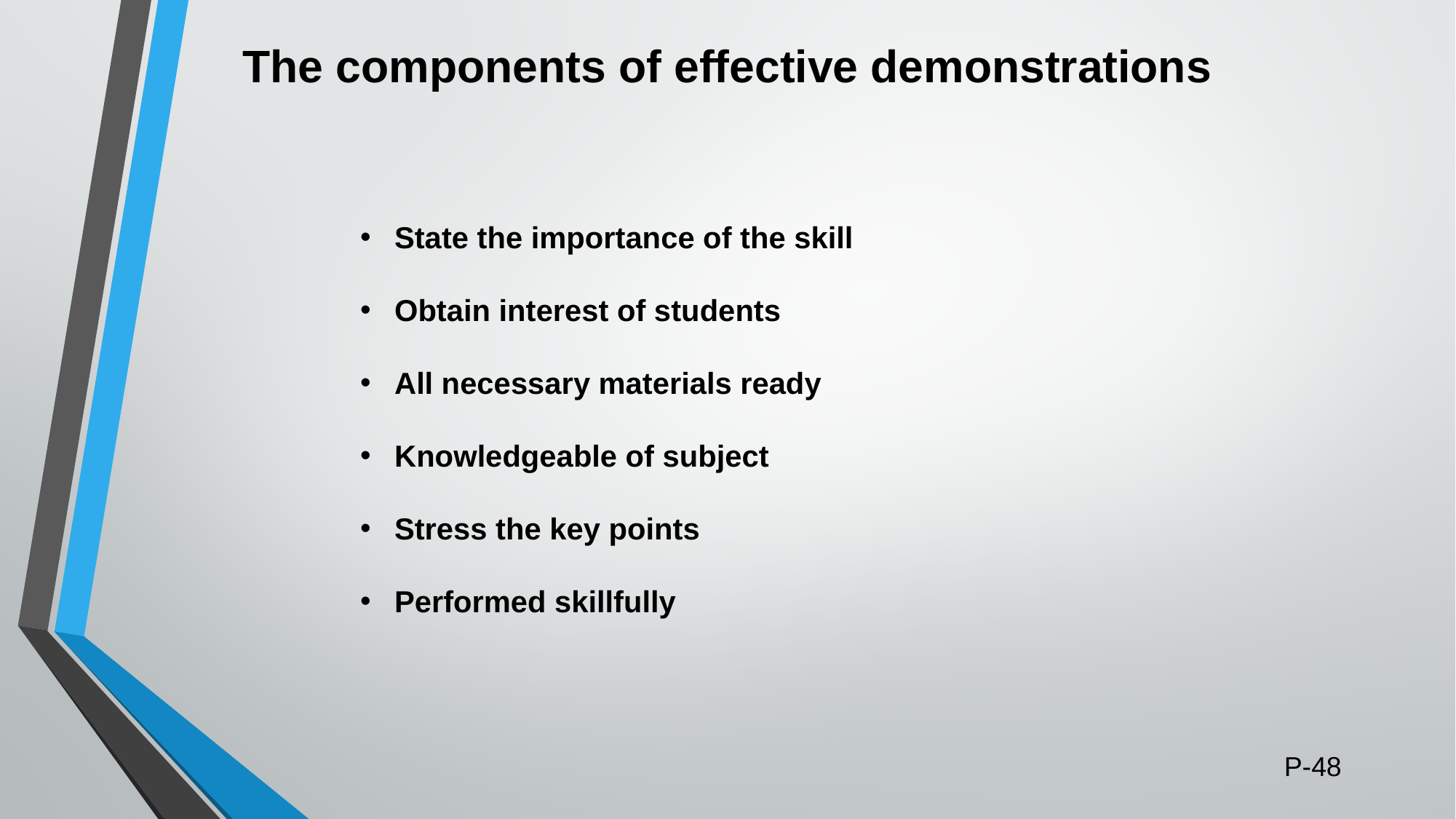

# The components of effective demonstrations
State the importance of the skill

Obtain interest of students

All necessary materials ready

Knowledgeable of subject

Stress the key points

Performed skillfully
P-48